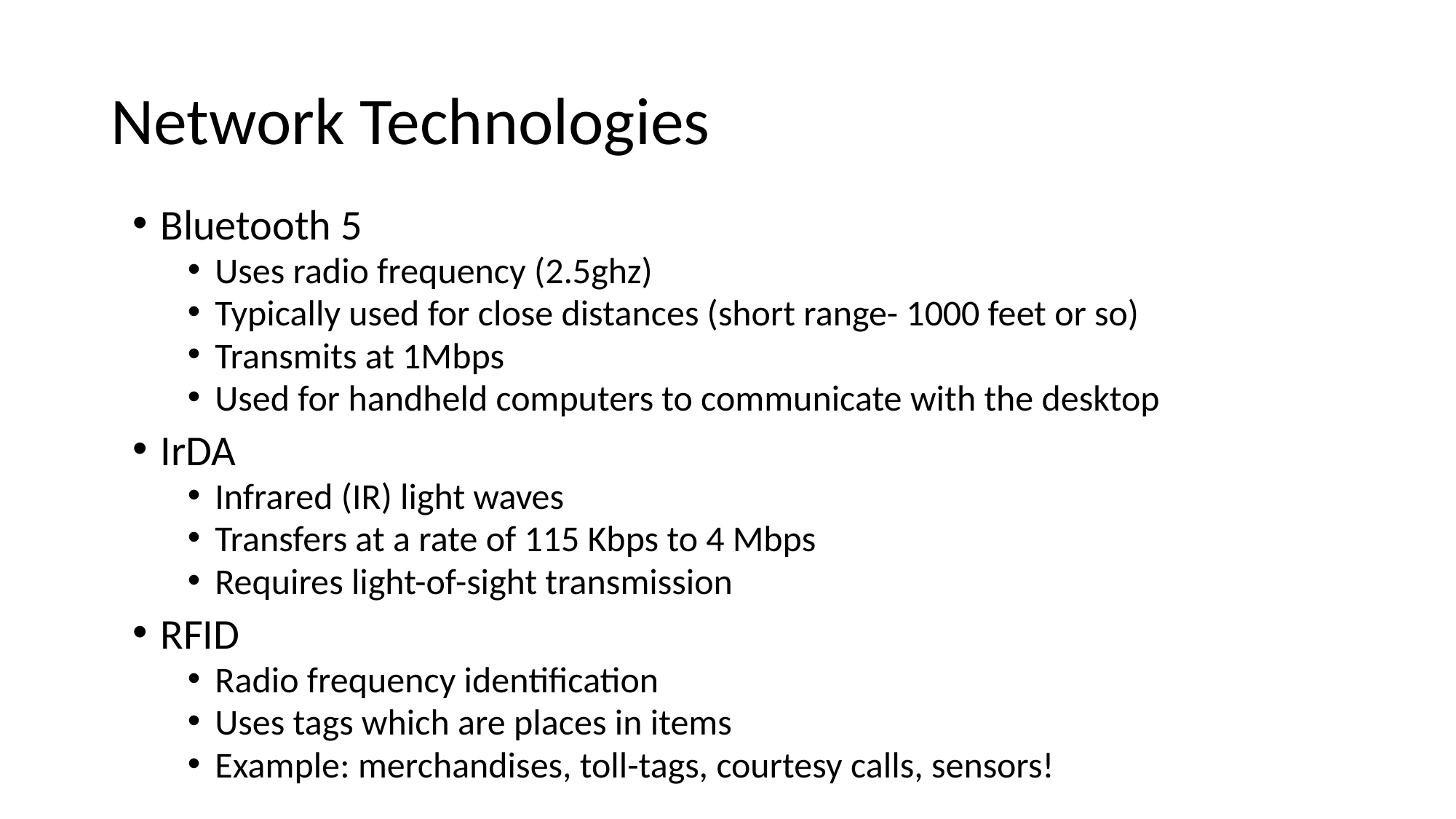

# Network Technologies

Bluetooth 5
Uses radio frequency (2.5ghz)
Typically used for close distances (short range- 1000 feet or so)
Transmits at 1Mbps
Used for handheld computers to communicate with the desktop
IrDA
Infrared (IR) light waves
Transfers at a rate of 115 Kbps to 4 Mbps
Requires light-of-sight transmission
RFID
Radio frequency identification
Uses tags which are places in items
Example: merchandises, toll-tags, courtesy calls, sensors!